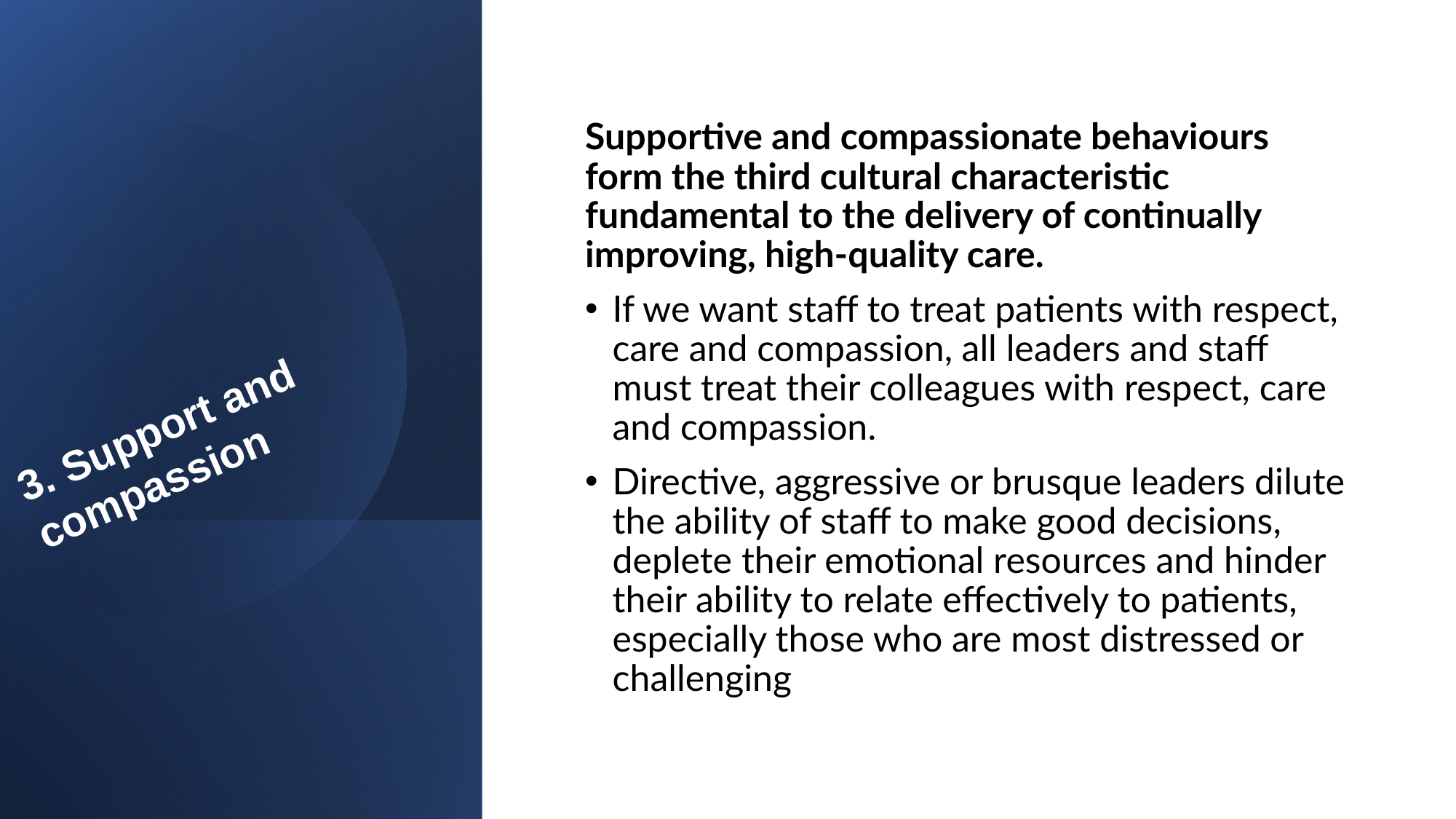

Supportive and compassionate behaviours form the third cultural characteristic fundamental to the delivery of continually improving, high-quality care.
If we want staff to treat patients with respect, care and compassion, all leaders and staff must treat their colleagues with respect, care and compassion.
Directive, aggressive or brusque leaders dilute the ability of staff to make good decisions, deplete their emotional resources and hinder their ability to relate effectively to patients, especially those who are most distressed or challenging

3. Support and compassion